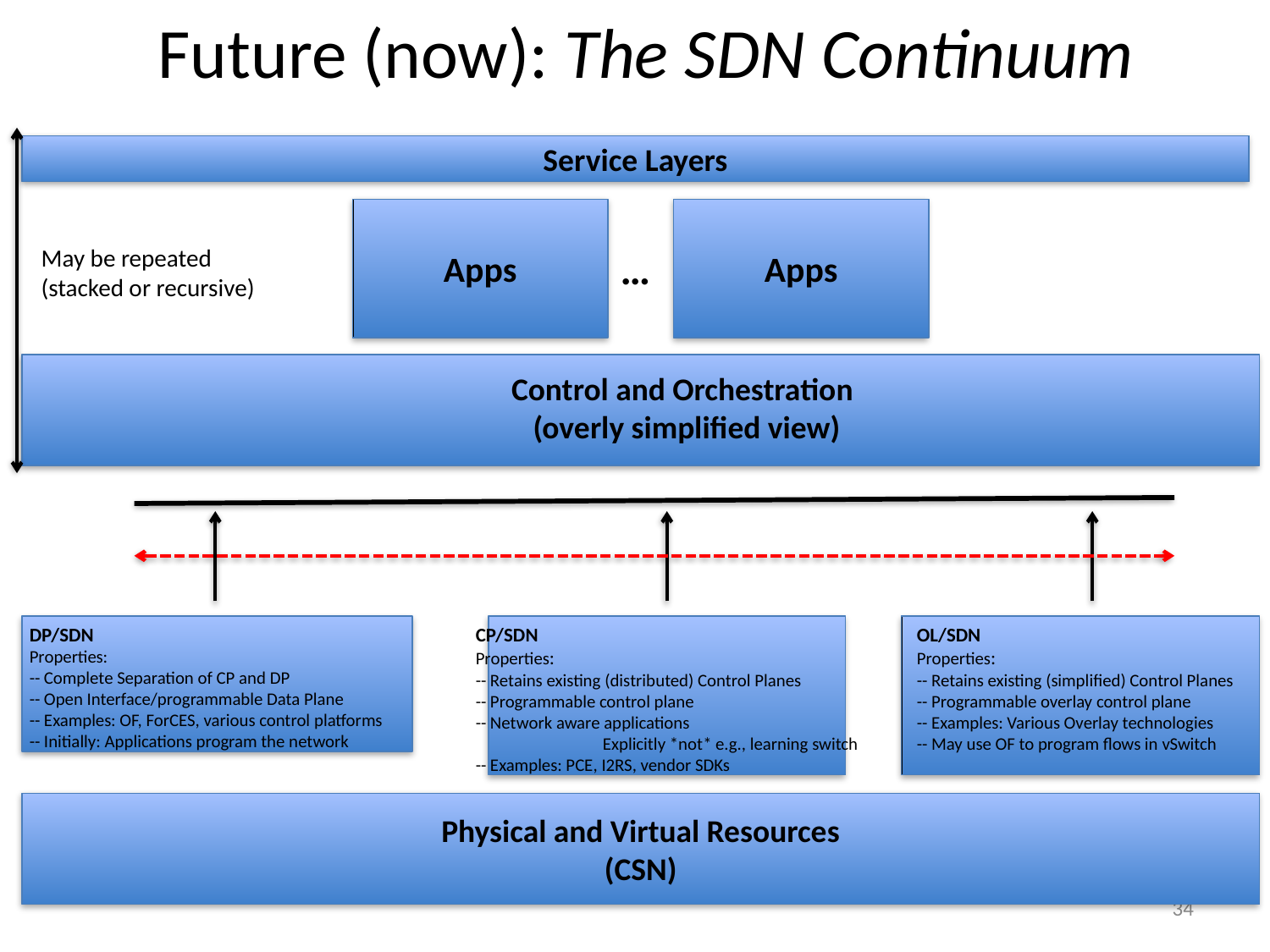

# Future (now): The SDN Continuum
Service Layers
Apps
Apps
…
May be repeated
(stacked or recursive)

Control and Orchestration
   (overly simplified view)
DP/SDN
Properties:
-- Complete Separation of CP and DP
-- Open Interface/programmable Data Plane
-- Examples: OF, ForCES, various control platforms
-- Initially: Applications program the network

CP/SDN
Properties:
-- Retains existing (distributed) Control Planes
-- Programmable control plane
-- Network aware applications
	Explicitly *not* e.g., learning switch
-- Examples: PCE, I2RS, vendor SDKs

OL/SDN
Properties:
-- Retains existing (simplified) Control Planes
-- Programmable overlay control plane
-- Examples: Various Overlay technologies
-- May use OF to program flows in vSwitch
Physical and Virtual Resources
(CSN)
34